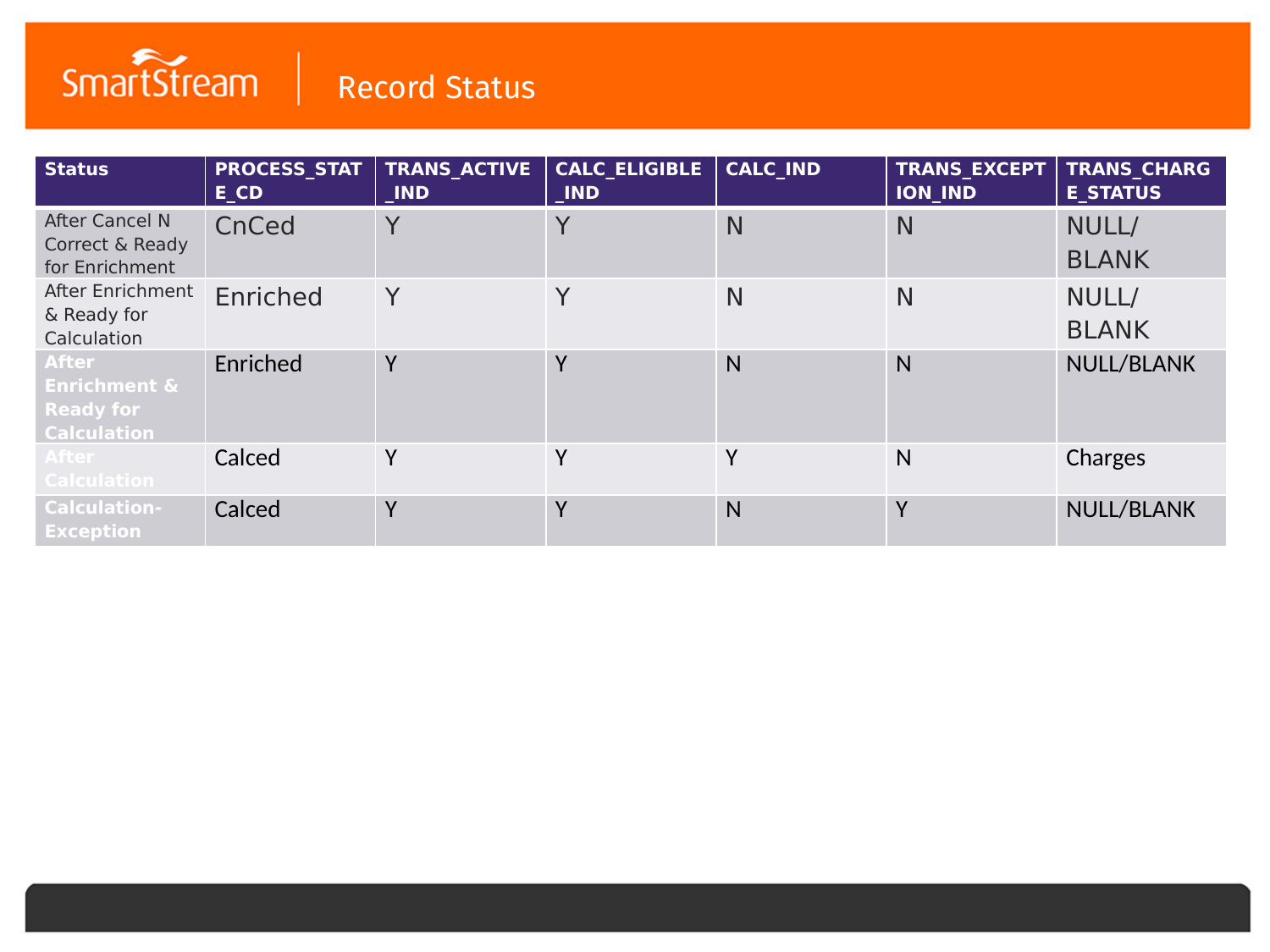

# Record Status
| Status | PROCESS\_STATE\_CD | TRANS\_ACTIVE\_IND | CALC\_ELIGIBLE\_IND | CALC\_IND | TRANS\_EXCEPTION\_IND | TRANS\_CHARGE\_STATUS |
| --- | --- | --- | --- | --- | --- | --- |
| After Cancel N Correct & Ready for Enrichment | CnCed | Y | Y | N | N | NULL/BLANK |
| After Enrichment & Ready for Calculation | Enriched | Y | Y | N | N | NULL/BLANK |
| After Enrichment & Ready for Calculation | Enriched | Y | Y | N | N | NULL/BLANK |
| After Calculation | Calced | Y | Y | Y | N | Charges |
| Calculation-Exception | Calced | Y | Y | N | Y | NULL/BLANK |